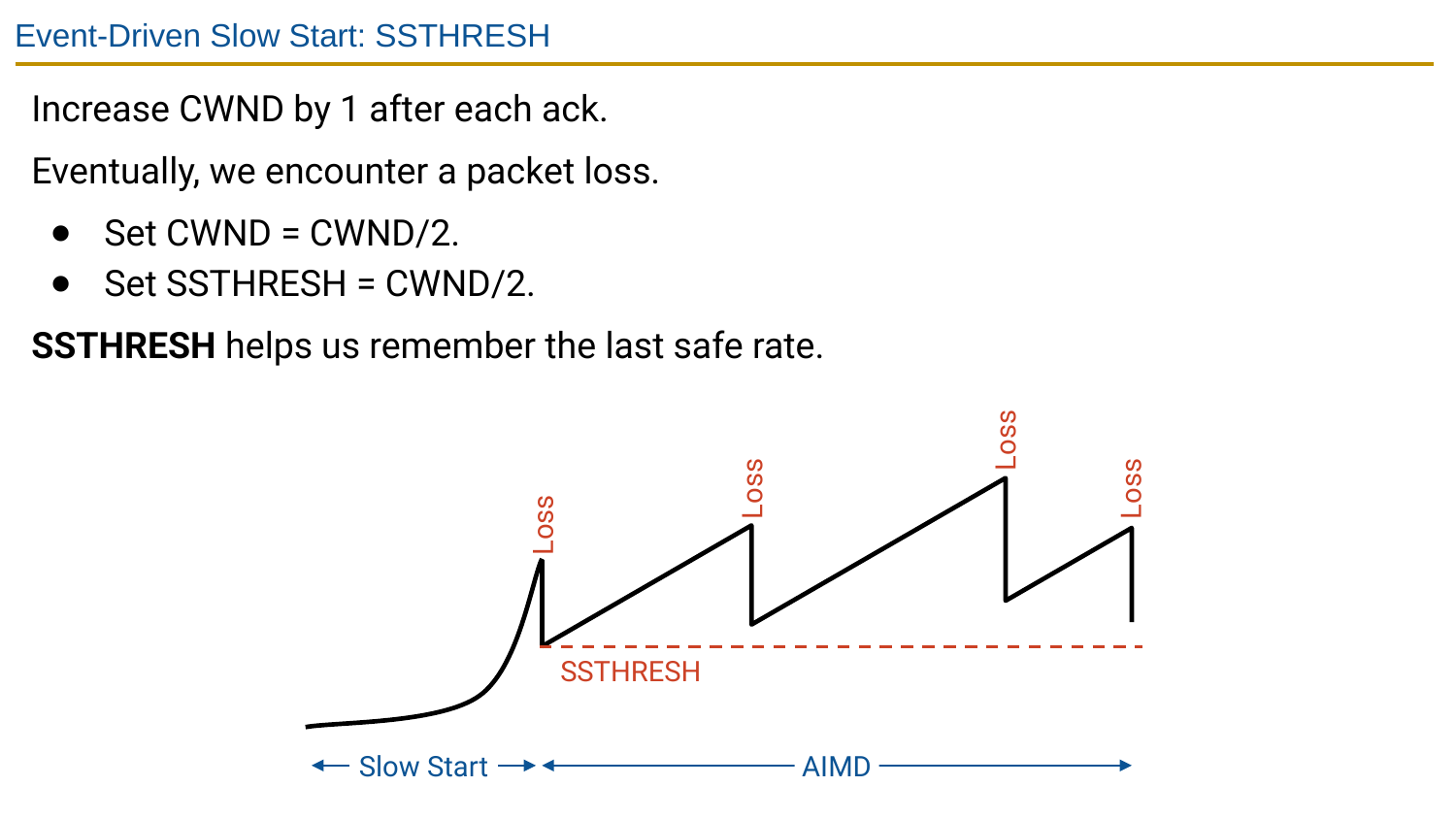

# Event-Driven Slow Start: SSTHRESH
Increase CWND by 1 after each ack.
Eventually, we encounter a packet loss.
Set CWND = CWND/2.
Set SSTHRESH = CWND/2.
SSTHRESH helps us remember the last safe rate.
Loss
Loss
Loss

Loss

SSTHRESH
Slow Start
AIMD